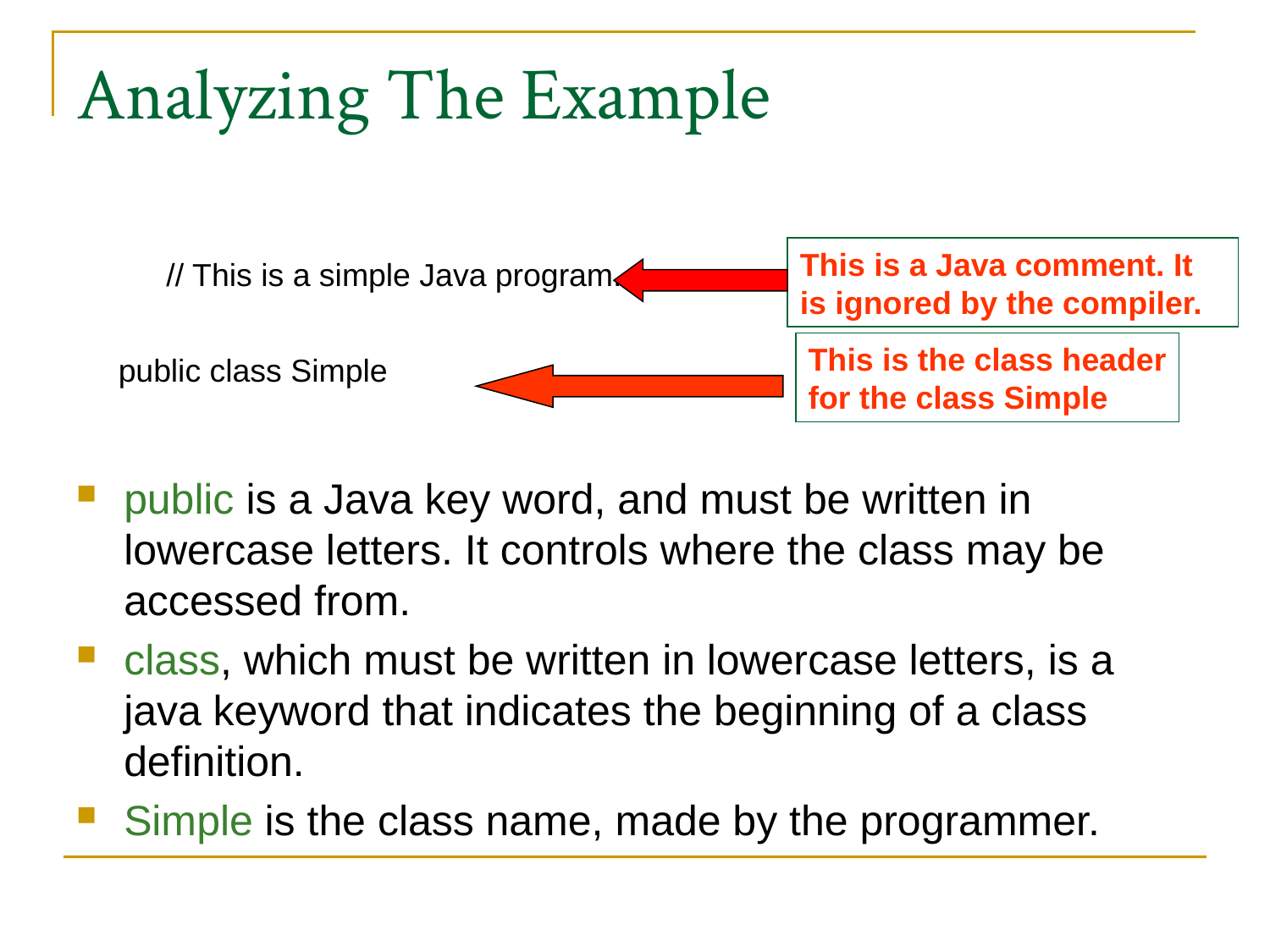

# Analyzing The Example
This is a Java comment. It is ignored by the compiler.

// This is a simple Java program.
This is the class header
for the class Simple

public class Simple
public is a Java key word, and must be written in lowercase letters. It controls where the class may be accessed from.
class, which must be written in lowercase letters, is a java keyword that indicates the beginning of a class definition.
Simple is the class name, made by the programmer.